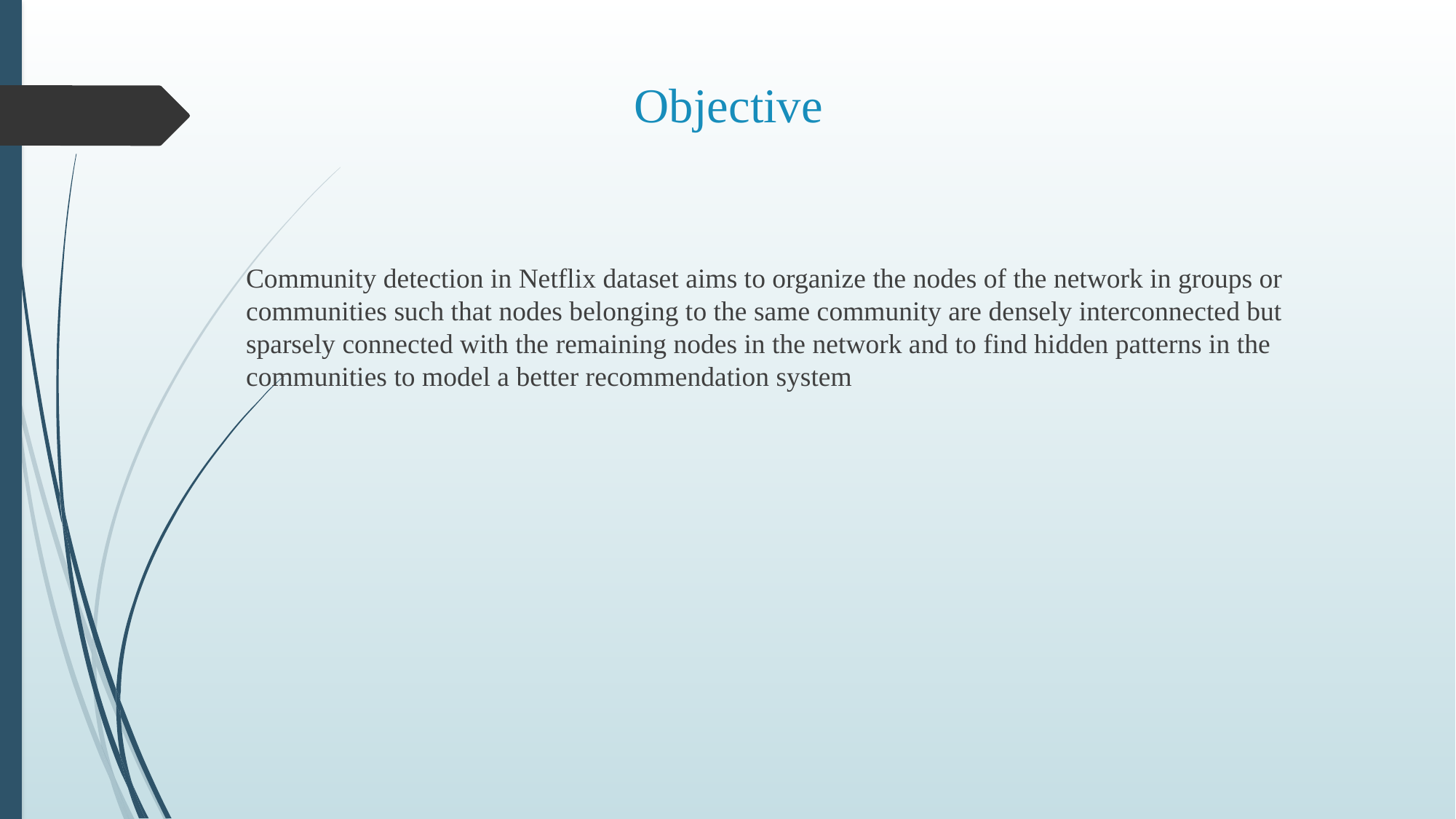

# Objective
Community detection in Netflix dataset aims to organize the nodes of the network in groups or communities such that nodes belonging to the same community are densely interconnected but sparsely connected with the remaining nodes in the network and to find hidden patterns in the communities to model a better recommendation system